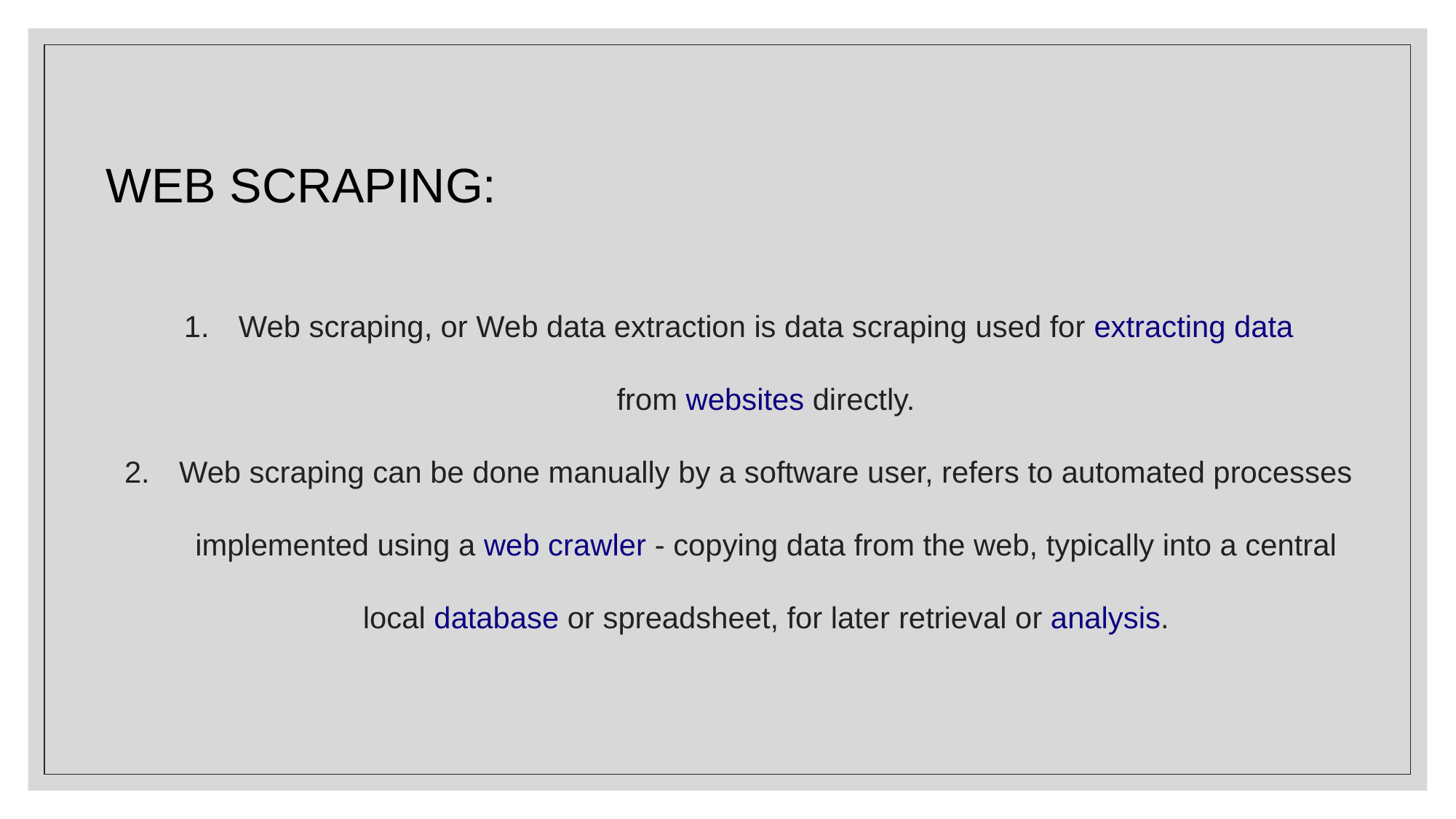

WEB SCRAPING:

Web scraping, or Web data extraction is data scraping used for extracting data from websites directly.
Web scraping can be done manually by a software user, refers to automated processes implemented using a web crawler - copying data from the web, typically into a central local database or spreadsheet, for later retrieval or analysis.